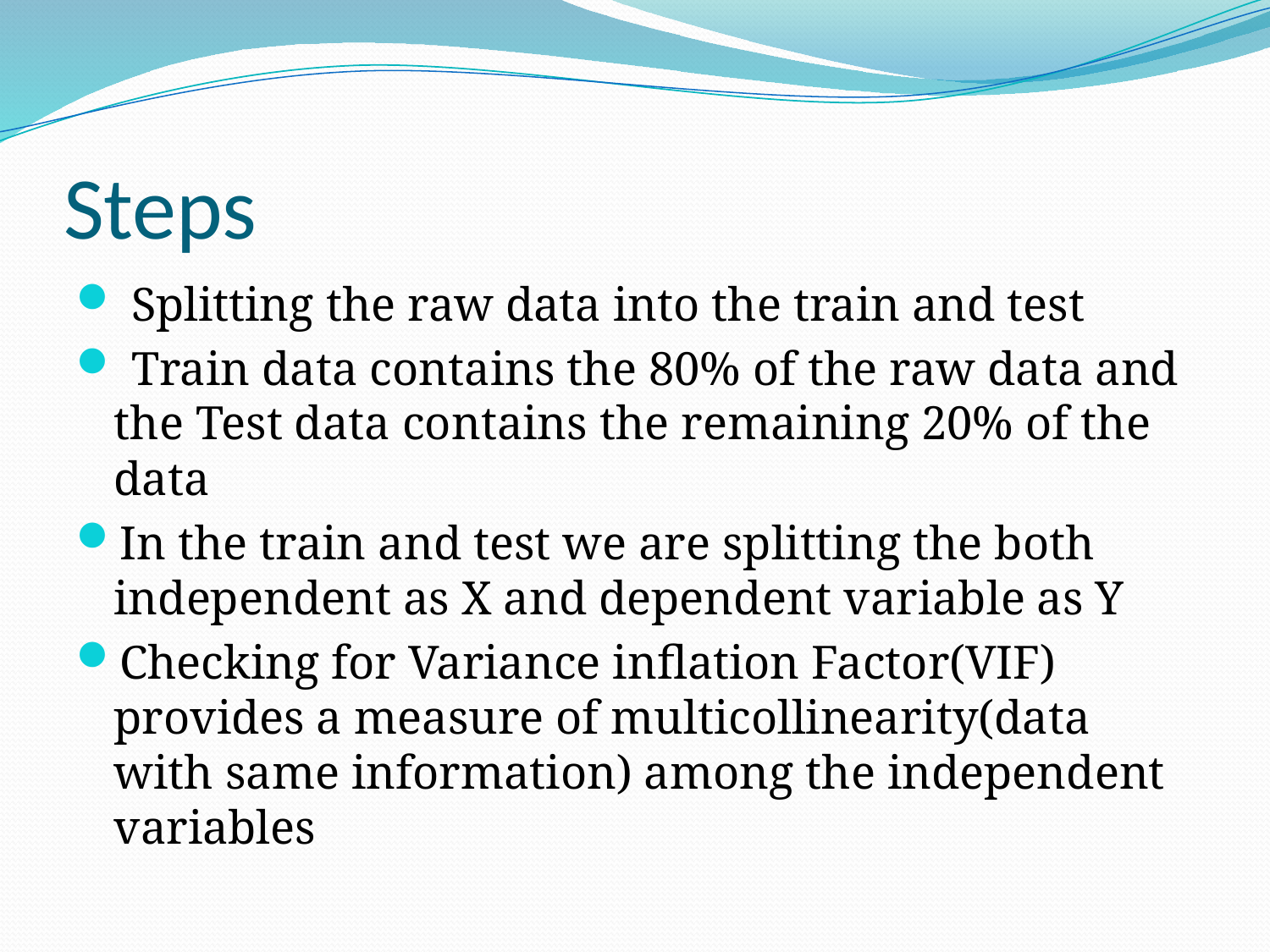

# Steps
 Splitting the raw data into the train and test
 Train data contains the 80% of the raw data and the Test data contains the remaining 20% of the data
In the train and test we are splitting the both independent as X and dependent variable as Y
Checking for Variance inflation Factor(VIF) provides a measure of multicollinearity(data with same information) among the independent variables